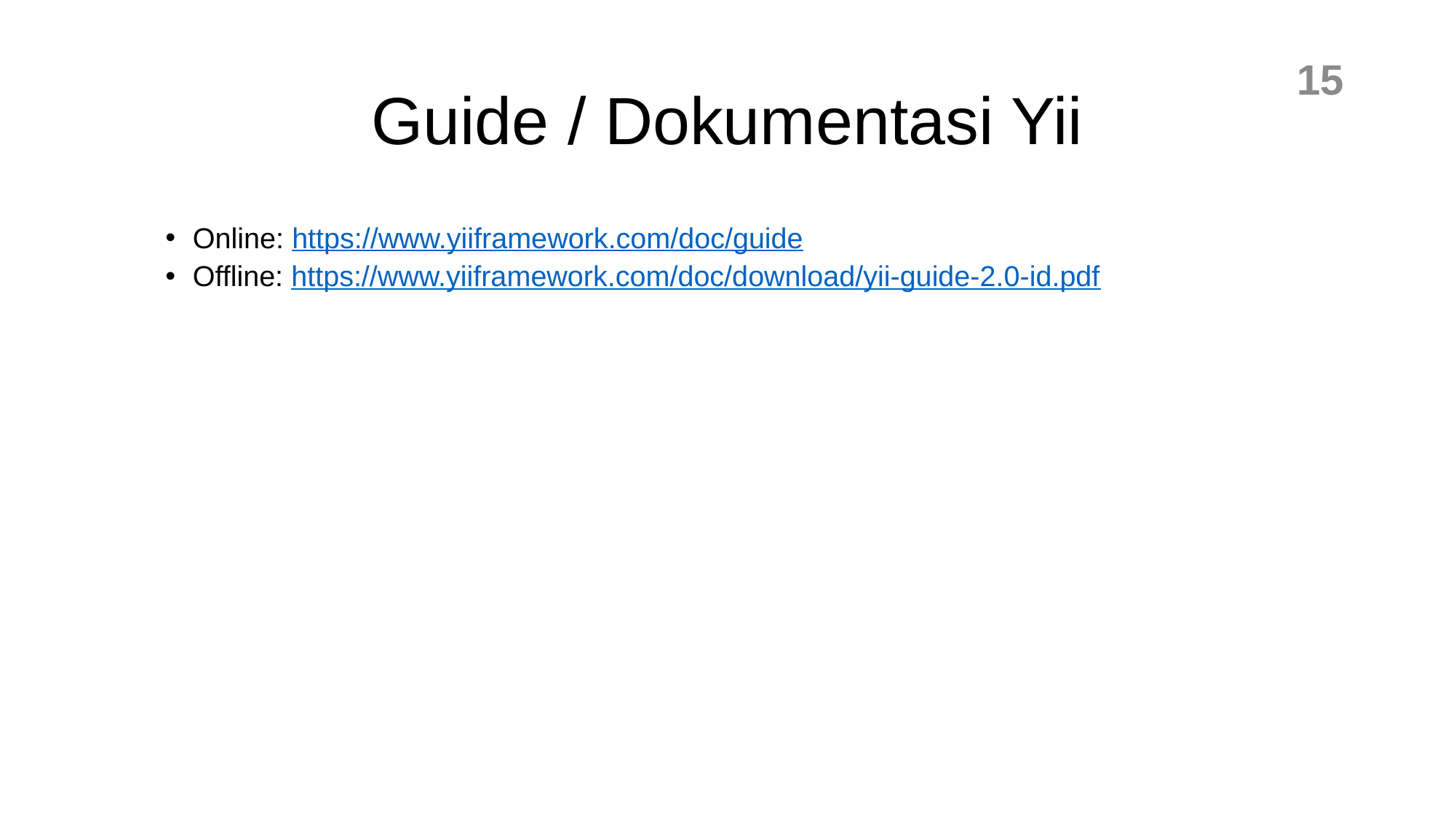

# Guide / Dokumentasi Yii
15
Online: https://www.yiiframework.com/doc/guide
Offline: https://www.yiiframework.com/doc/download/yii-guide-2.0-id.pdf